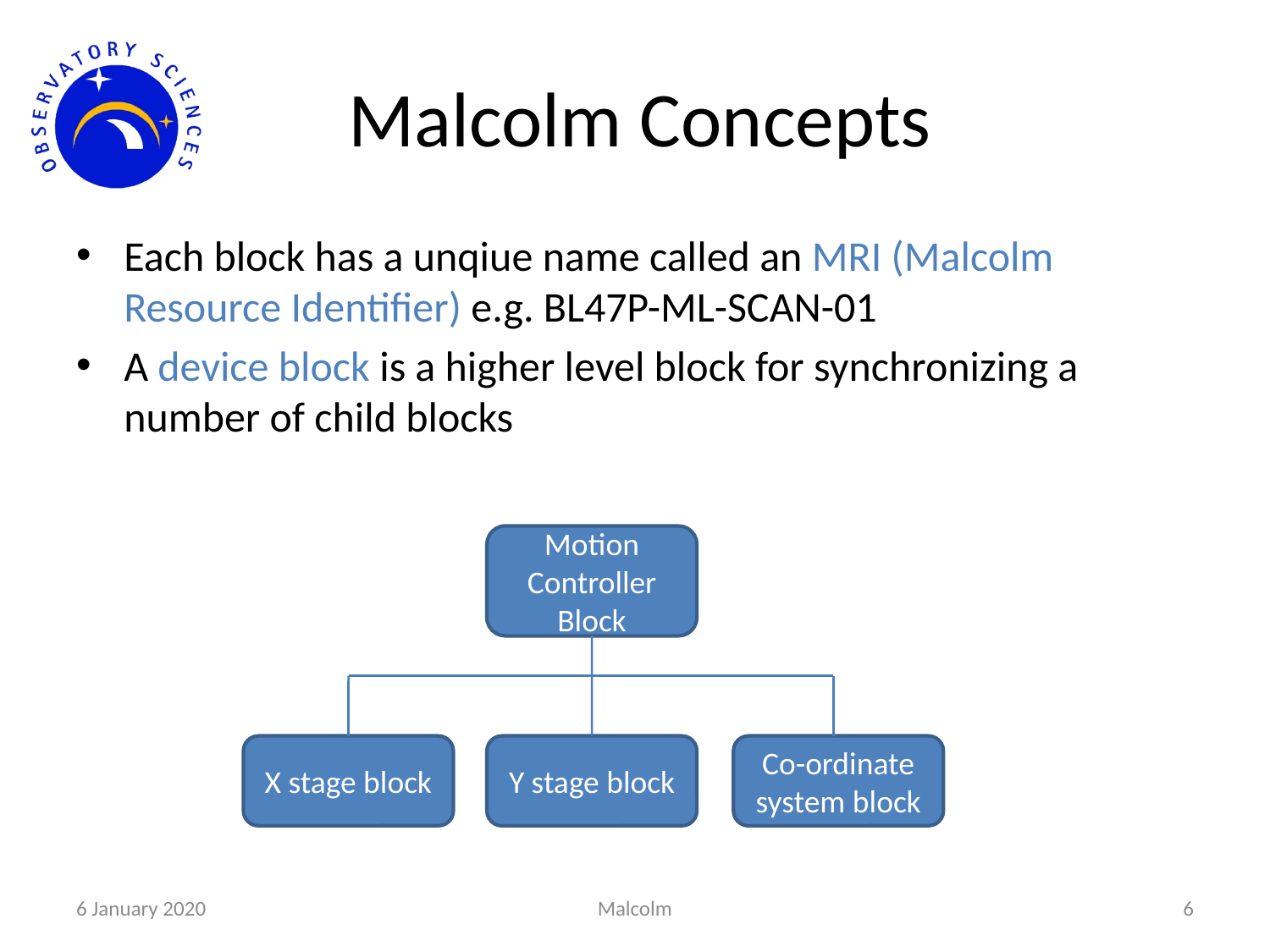

# Malcolm Concepts
Each block has a unqiue name called an MRI (Malcolm Resource Identifier) e.g. BL47P-ML-SCAN-01
A device block is a higher level block for synchronizing a number of child blocks

Motion Controller Block
X stage block
Y stage block
Co-ordinate system block
6 January 2020
Malcolm
6